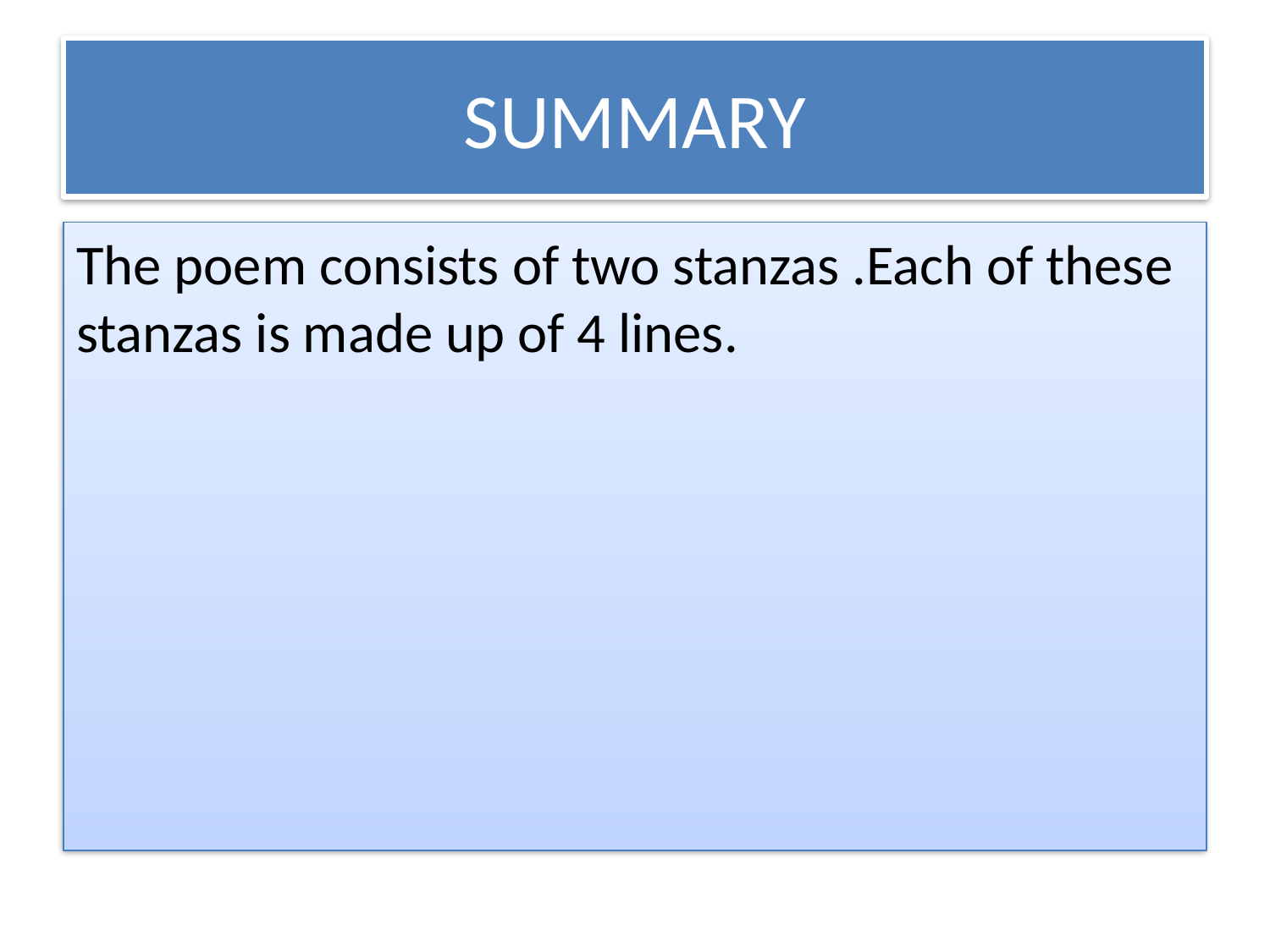

# SUMMARY
The poem consists of two stanzas .Each of these stanzas is made up of 4 lines.